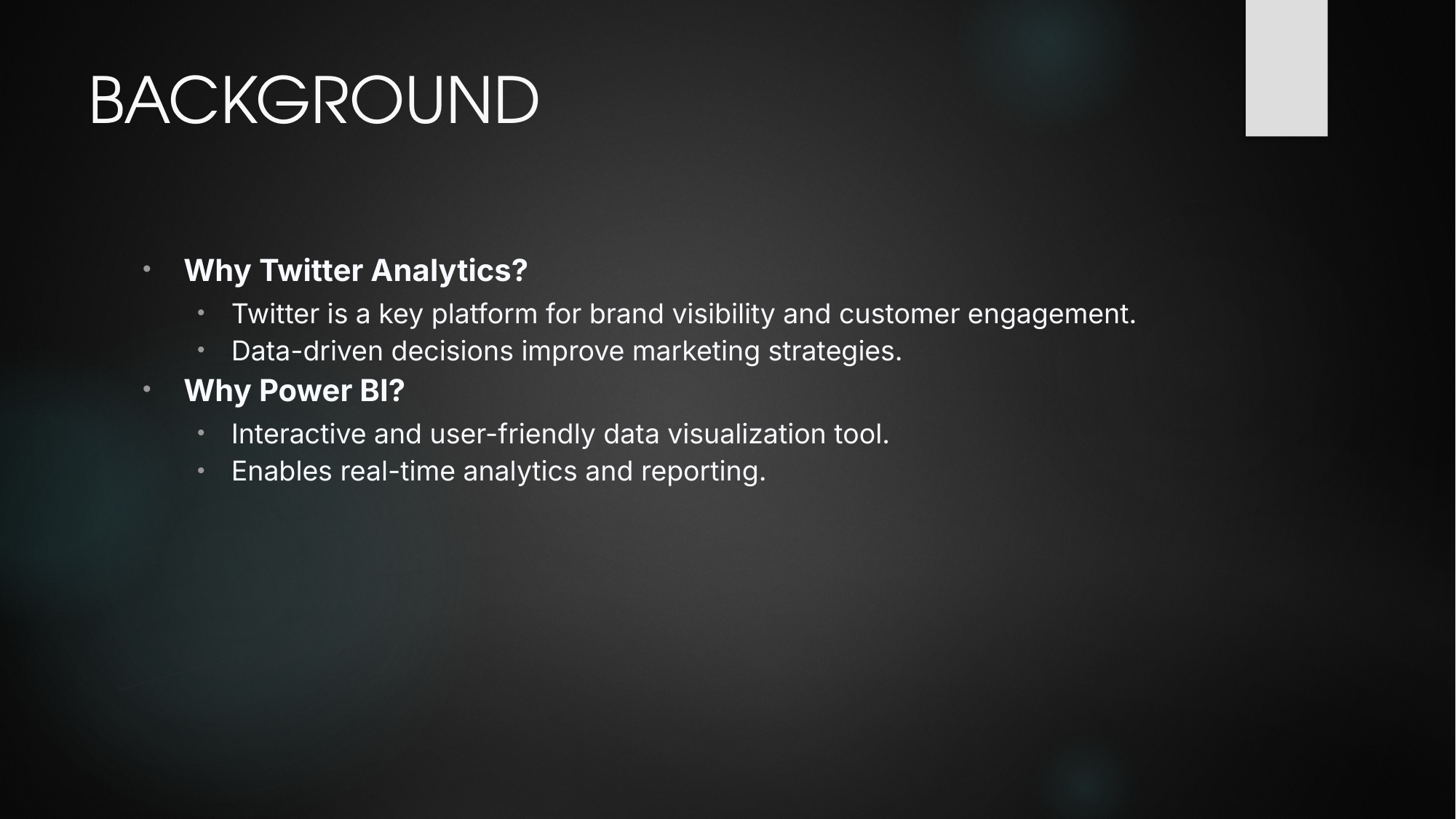

# BACKGROUND
Why Twitter Analytics?
Twitter is a key platform for brand visibility and customer engagement.
Data-driven decisions improve marketing strategies.
Why Power BI?
Interactive and user-friendly data visualization tool.
Enables real-time analytics and reporting.